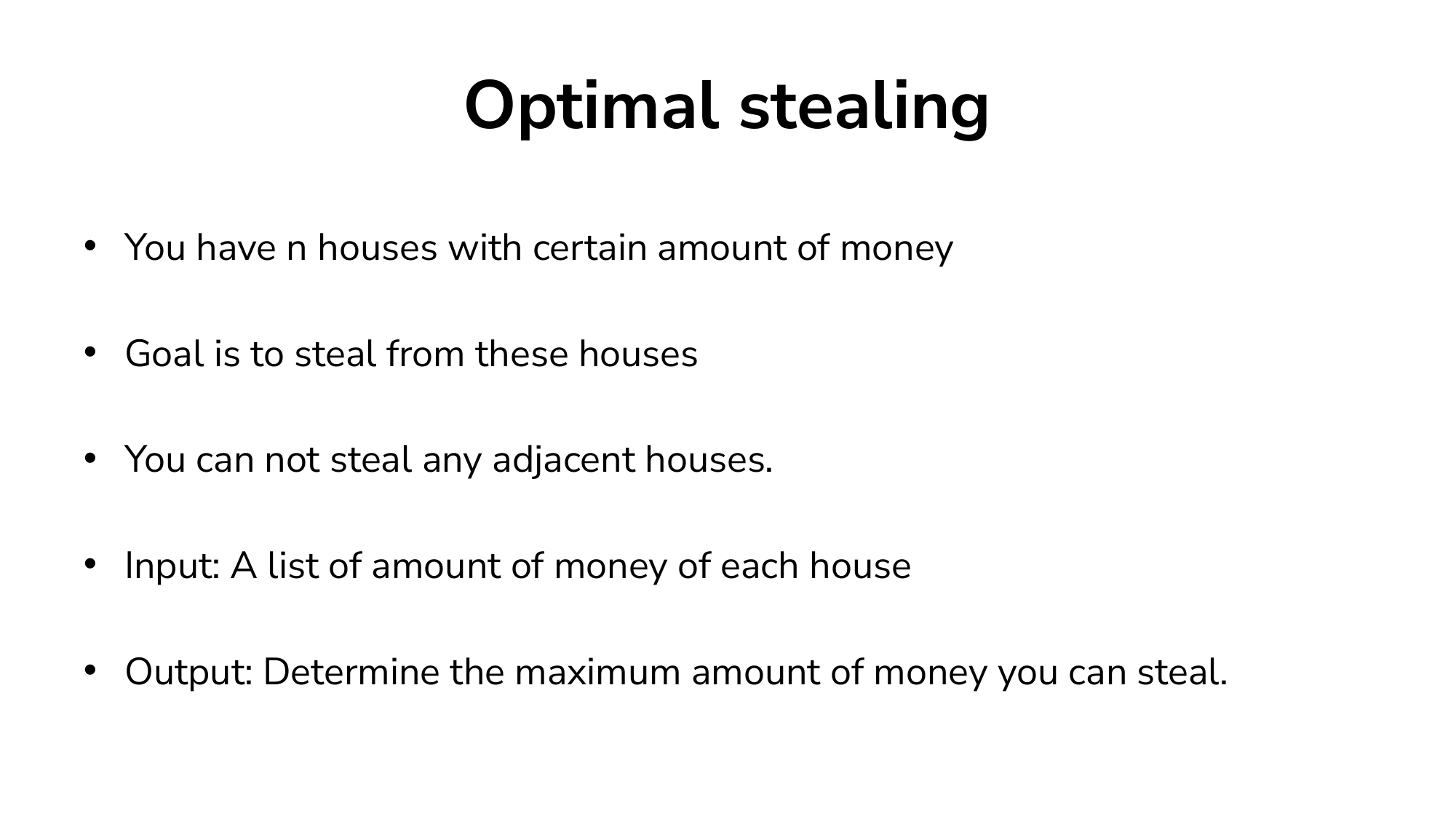

# Optimal stealing

You have n houses with certain amount of money

Goal is to steal from these houses

You can not steal any adjacent houses.

Input: A list of amount of money of each house

Output: Determine the maximum amount of money you can steal.